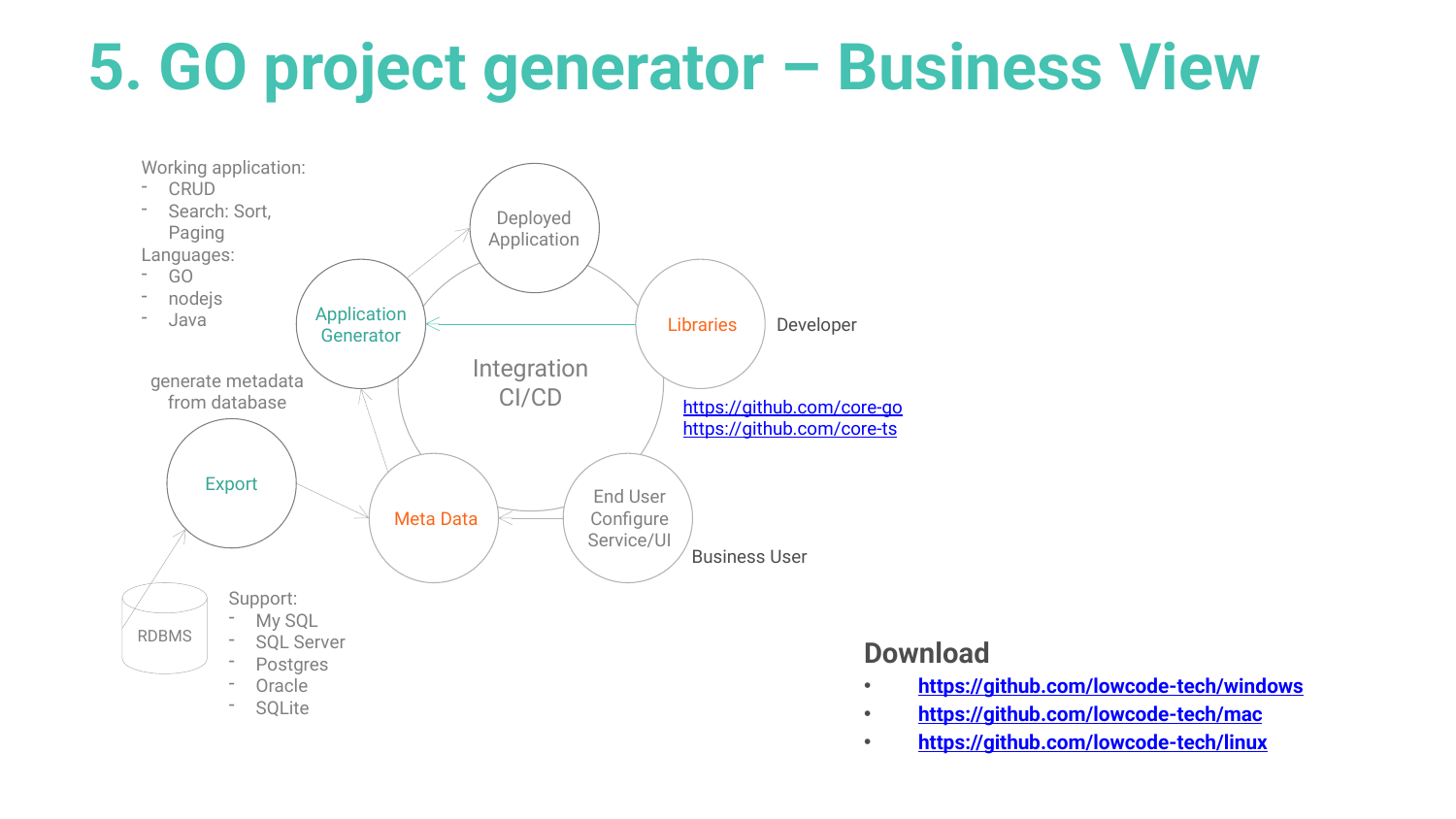

# 5. GO project generator – Business View
Working application:
CRUD
Search: Sort, Paging
Languages:
GO
nodejs
Java

Deployed Application
Integration CI/CD

Application Generator
Libraries
Developer
generate metadata from database
https://github.com/core-go
https://github.com/core-ts

Export
Meta Data
End User Configure Service/UI
Business User
RDBMS
Support:
My SQL
SQL Server
Postgres
Oracle
SQLite
Download
https://github.com/lowcode-tech/windows
https://github.com/lowcode-tech/mac
https://github.com/lowcode-tech/linux